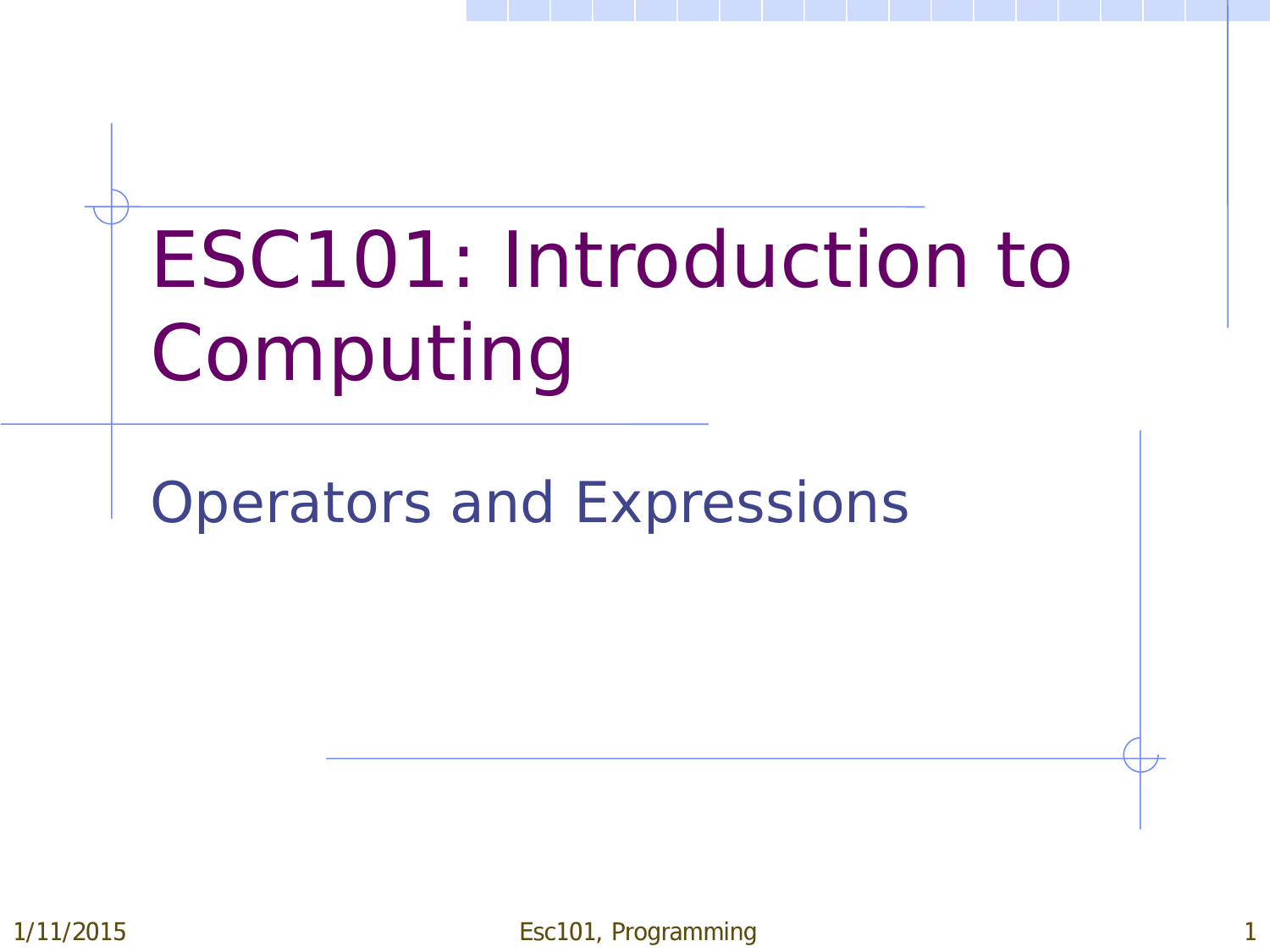

# ESC101: Introduction to Computing
Operators and Expressions
1/11/2015
Esc101, Programming
1